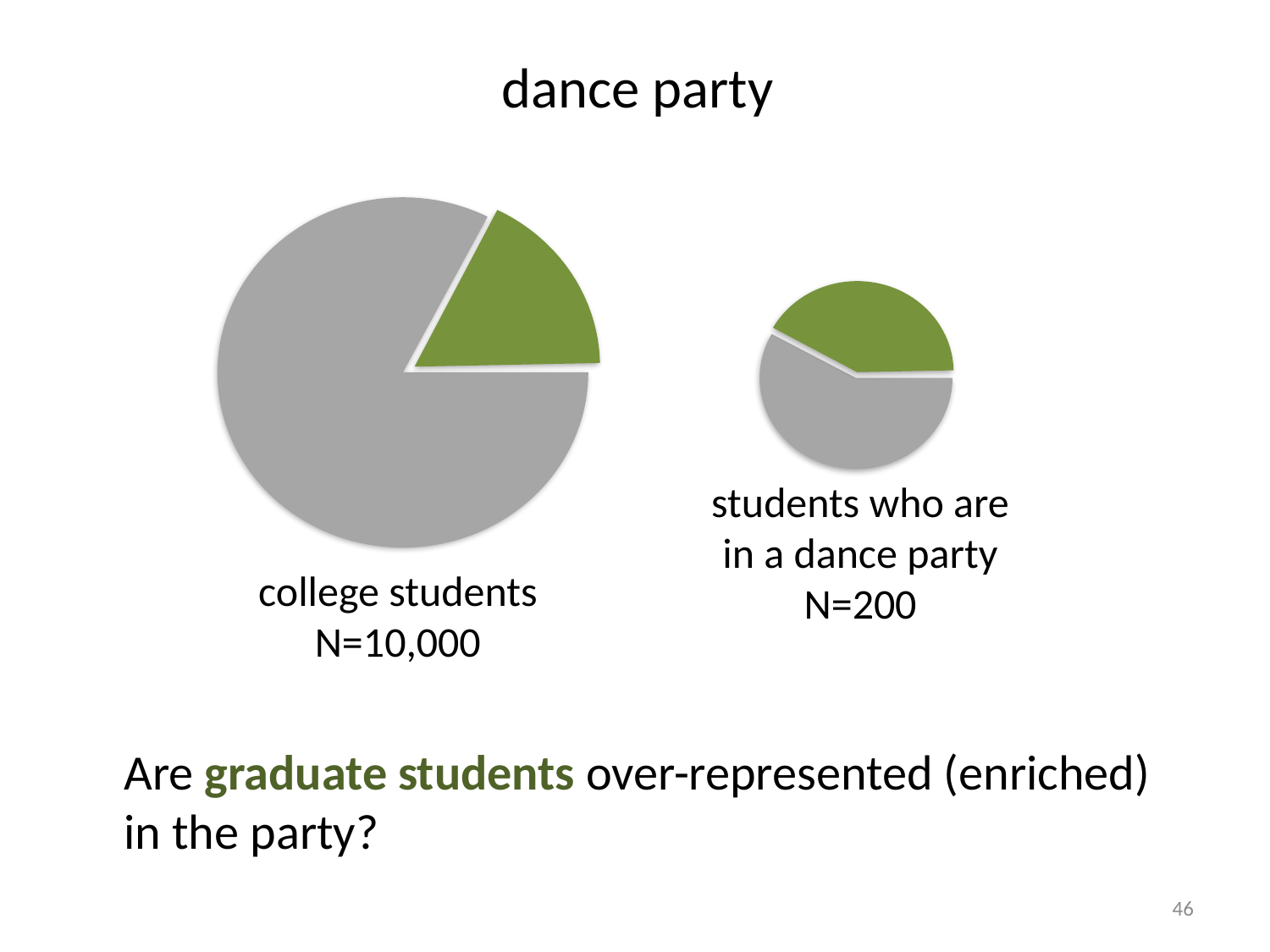

# dance party

students who are in a dance party
N=200
college students
N=10,000
Are graduate students over-represented (enriched) in the party?
46